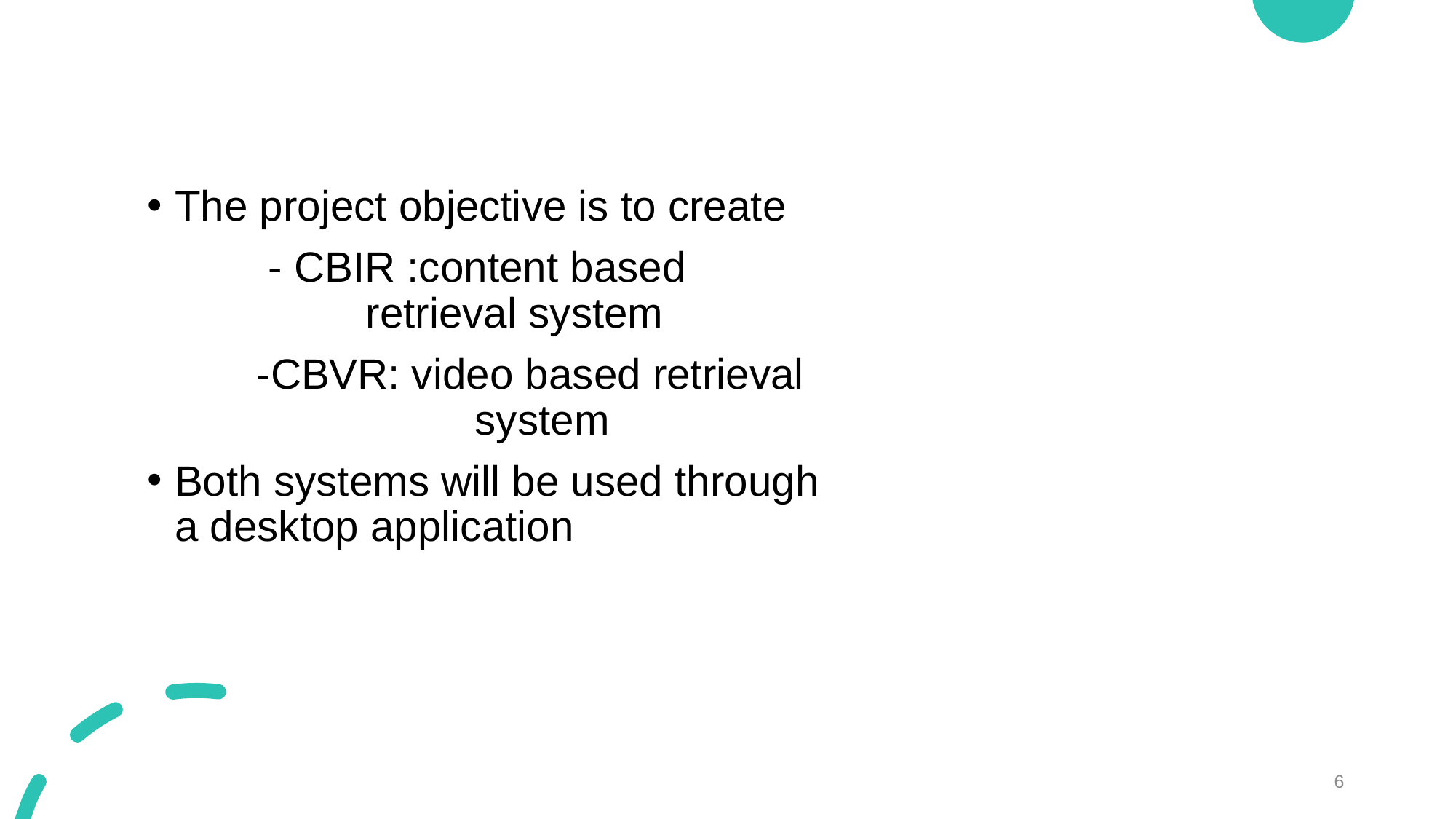

The project objective is to create
 	 - CBIR :content based 			retrieval system
	-CBVR: video based retrieval 			system
Both systems will be used through a desktop application
6